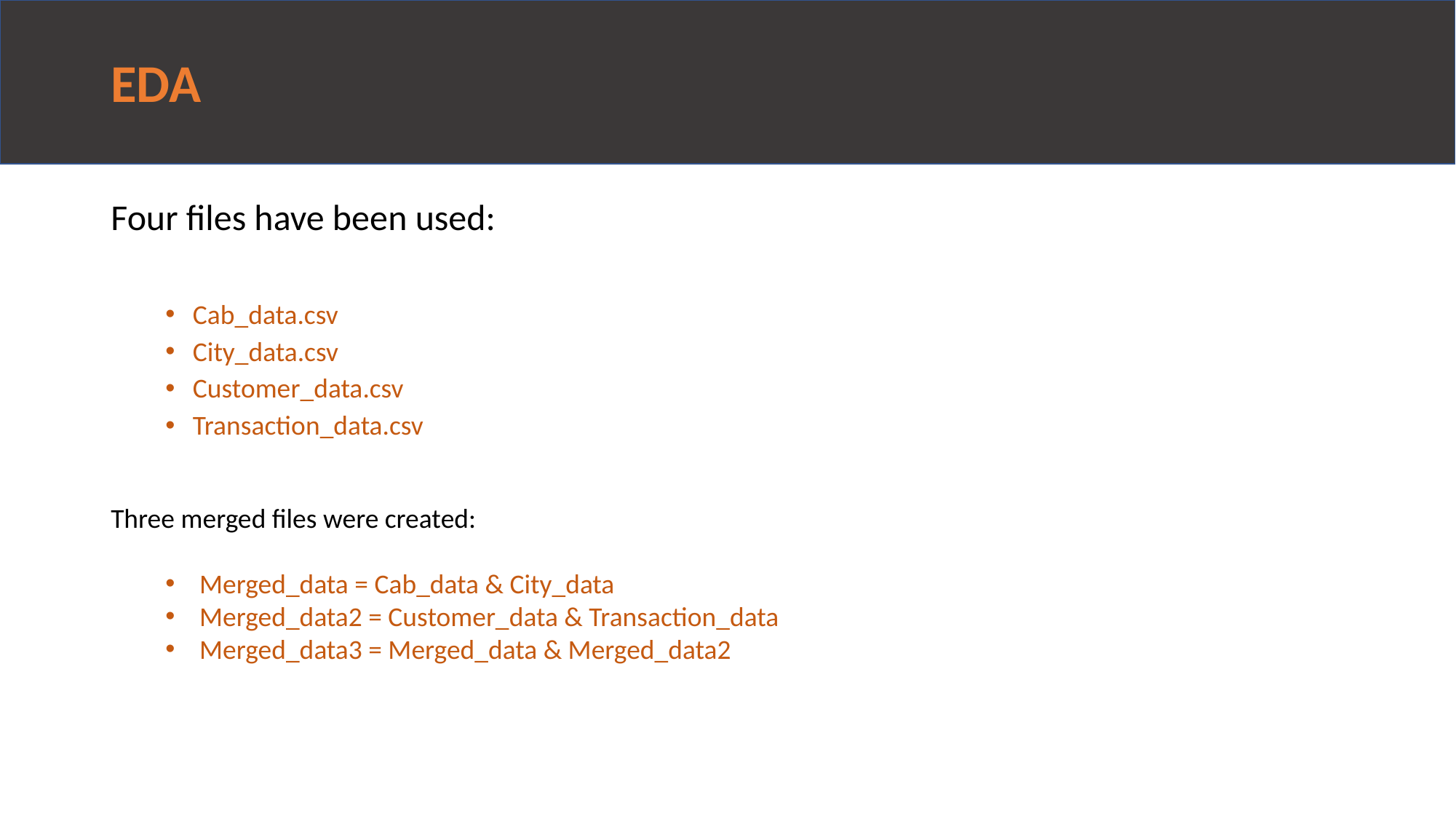

# EDA
Four files have been used:

Cab_data.csv
City_data.csv
Customer_data.csv
Transaction_data.csv

Three merged files were created:

Merged_data = Cab_data & City_data
Merged_data2 = Customer_data & Transaction_data
Merged_data3 = Merged_data & Merged_data2